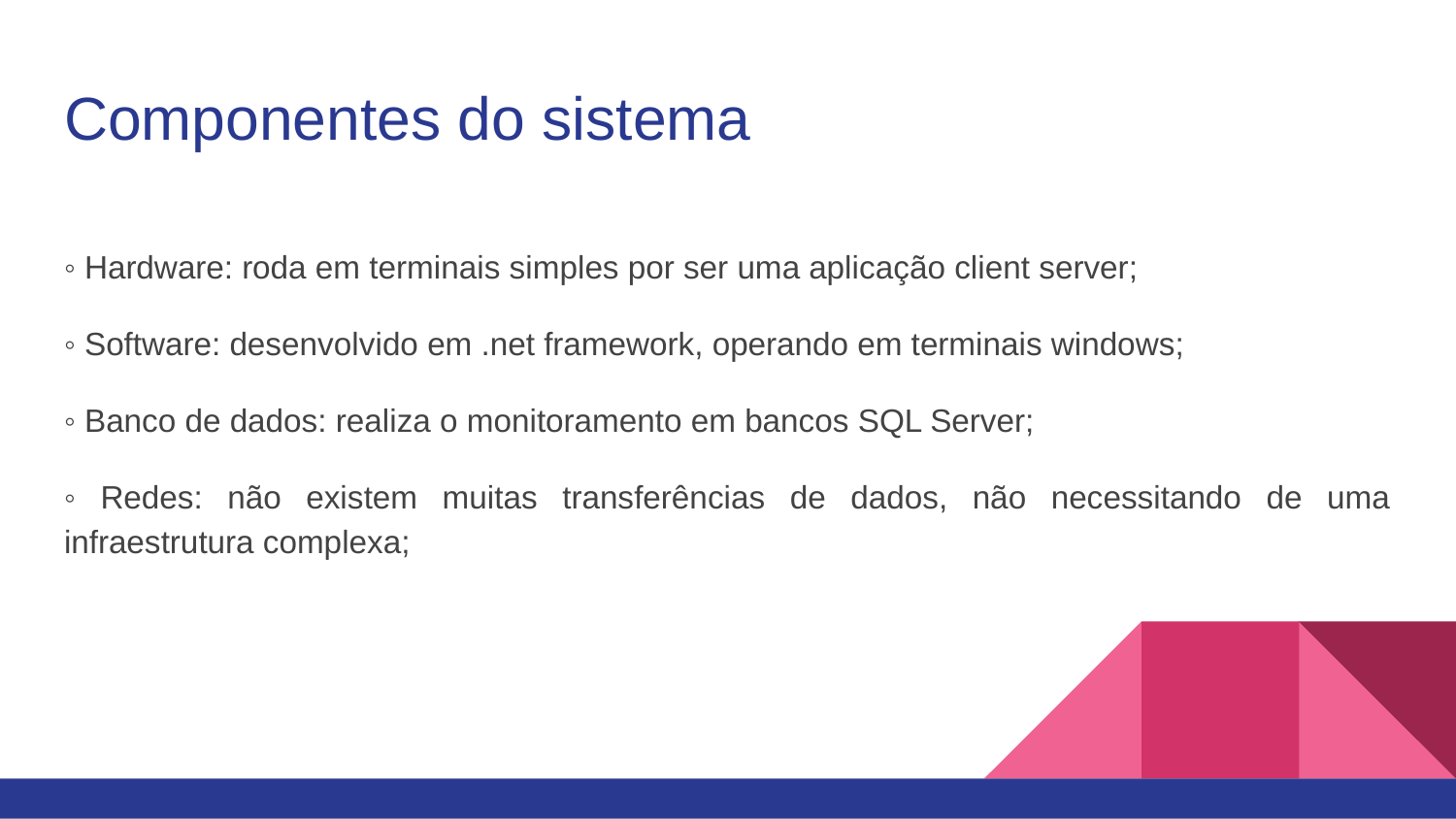

# Componentes do sistema
◦ Hardware: roda em terminais simples por ser uma aplicação client server;
◦ Software: desenvolvido em .net framework, operando em terminais windows;
◦ Banco de dados: realiza o monitoramento em bancos SQL Server;
◦ Redes: não existem muitas transferências de dados, não necessitando de uma infraestrutura complexa;